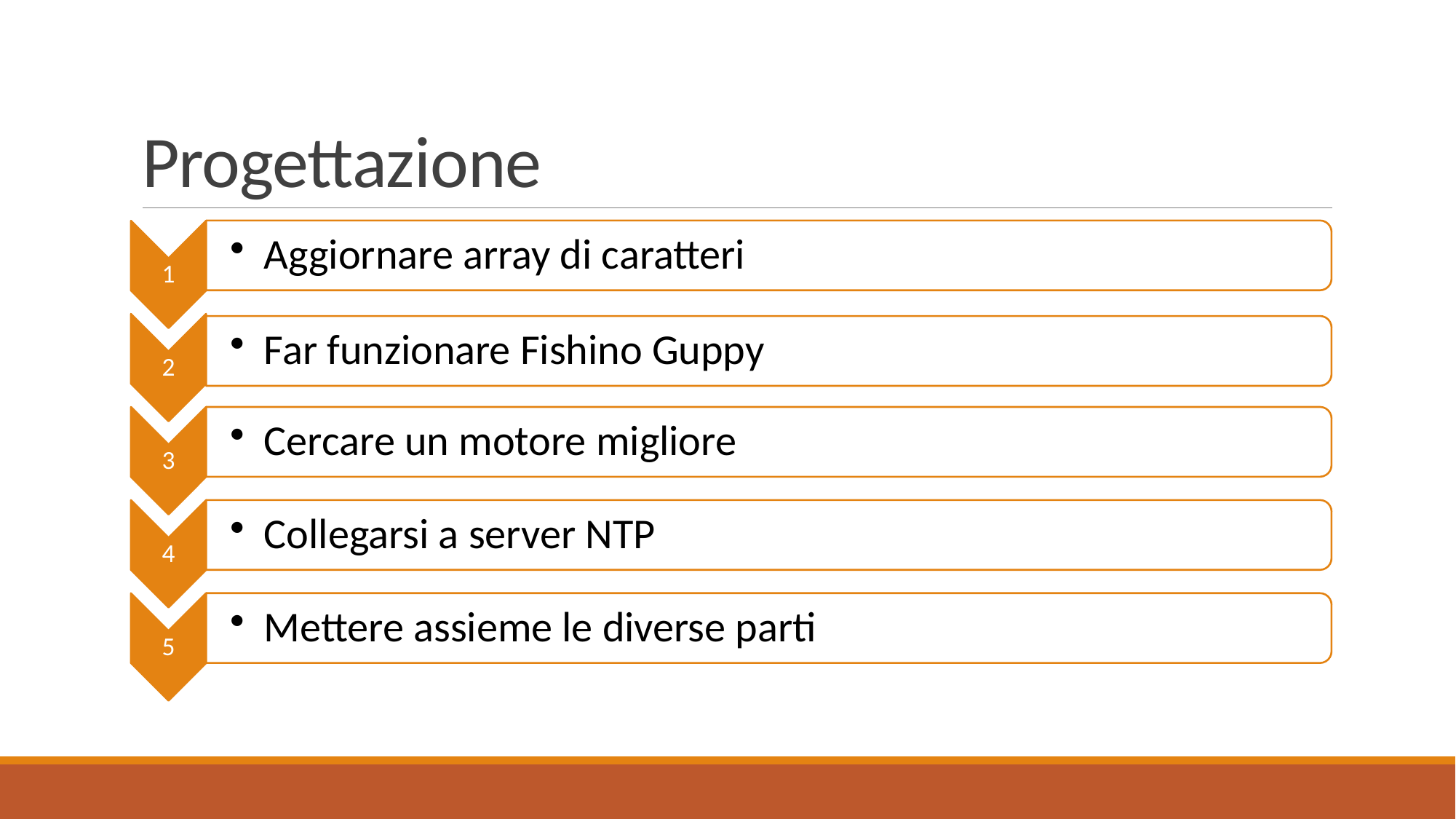

# Progettazione
1
Aggiornare array di caratteri
2
Far funzionare Fishino Guppy
3
Cercare un motore migliore
4
Collegarsi a server NTP
5
Mettere assieme le diverse parti